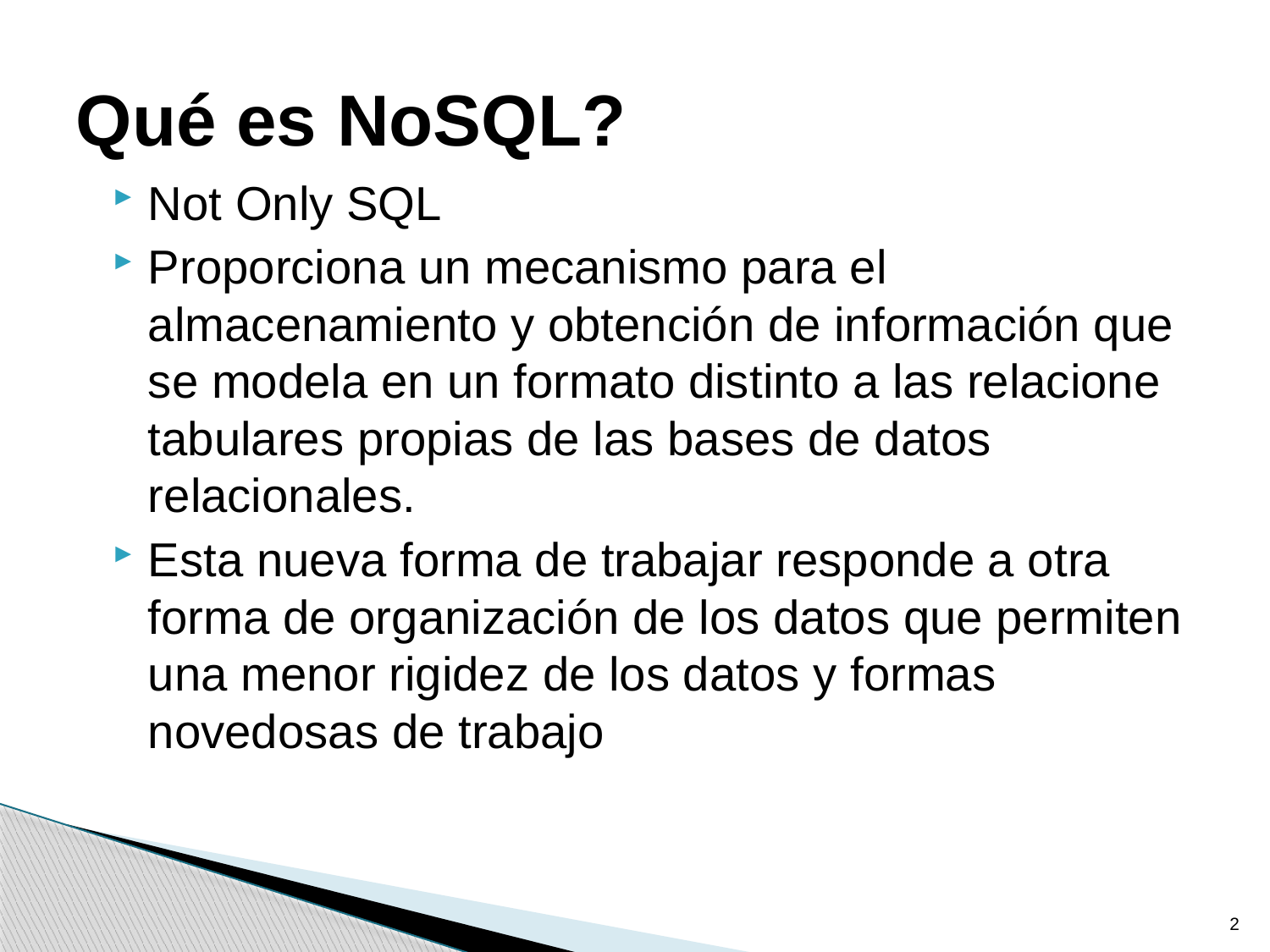

# Qué es NoSQL?
Not Only SQL
Proporciona un mecanismo para el almacenamiento y obtención de información que se modela en un formato distinto a las relacione tabulares propias de las bases de datos relacionales.
Esta nueva forma de trabajar responde a otra forma de organización de los datos que permiten una menor rigidez de los datos y formas novedosas de trabajo

2